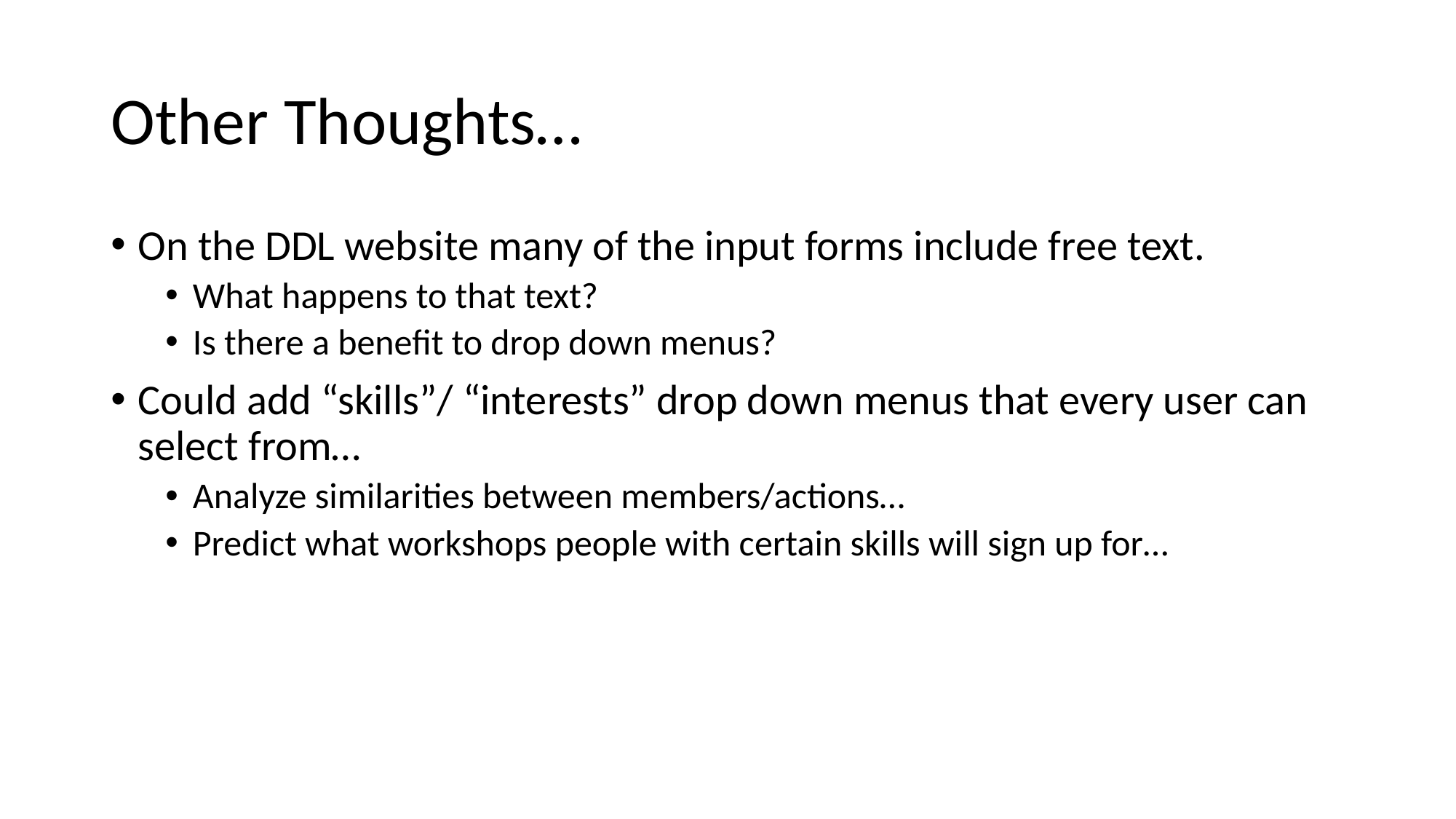

# Other Thoughts…
On the DDL website many of the input forms include free text.
What happens to that text?
Is there a benefit to drop down menus?
Could add “skills”/ “interests” drop down menus that every user can select from…
Analyze similarities between members/actions…
Predict what workshops people with certain skills will sign up for…